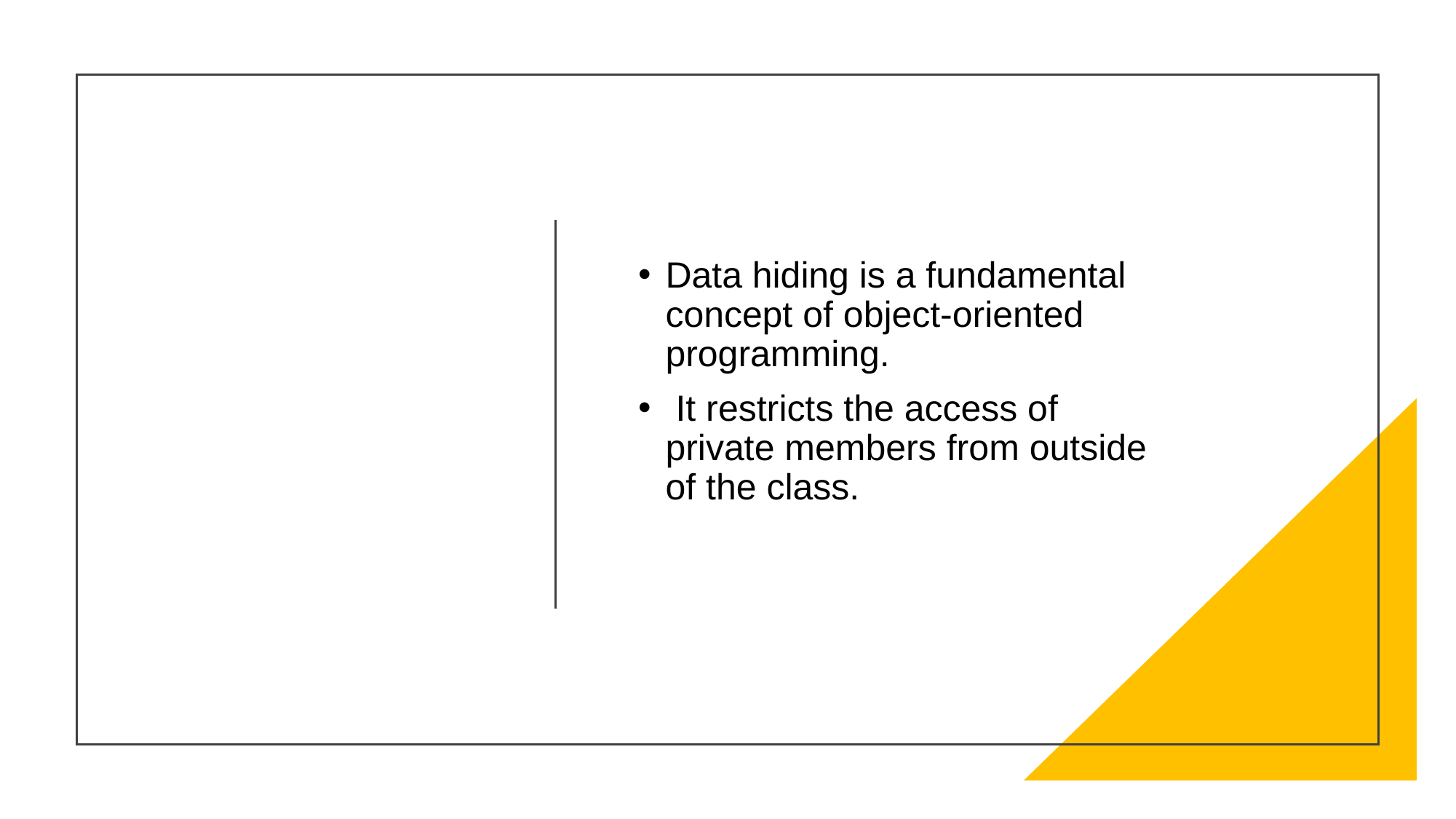

#
Data hiding is a fundamental concept of object-oriented programming.
 It restricts the access of private members from outside of the class.